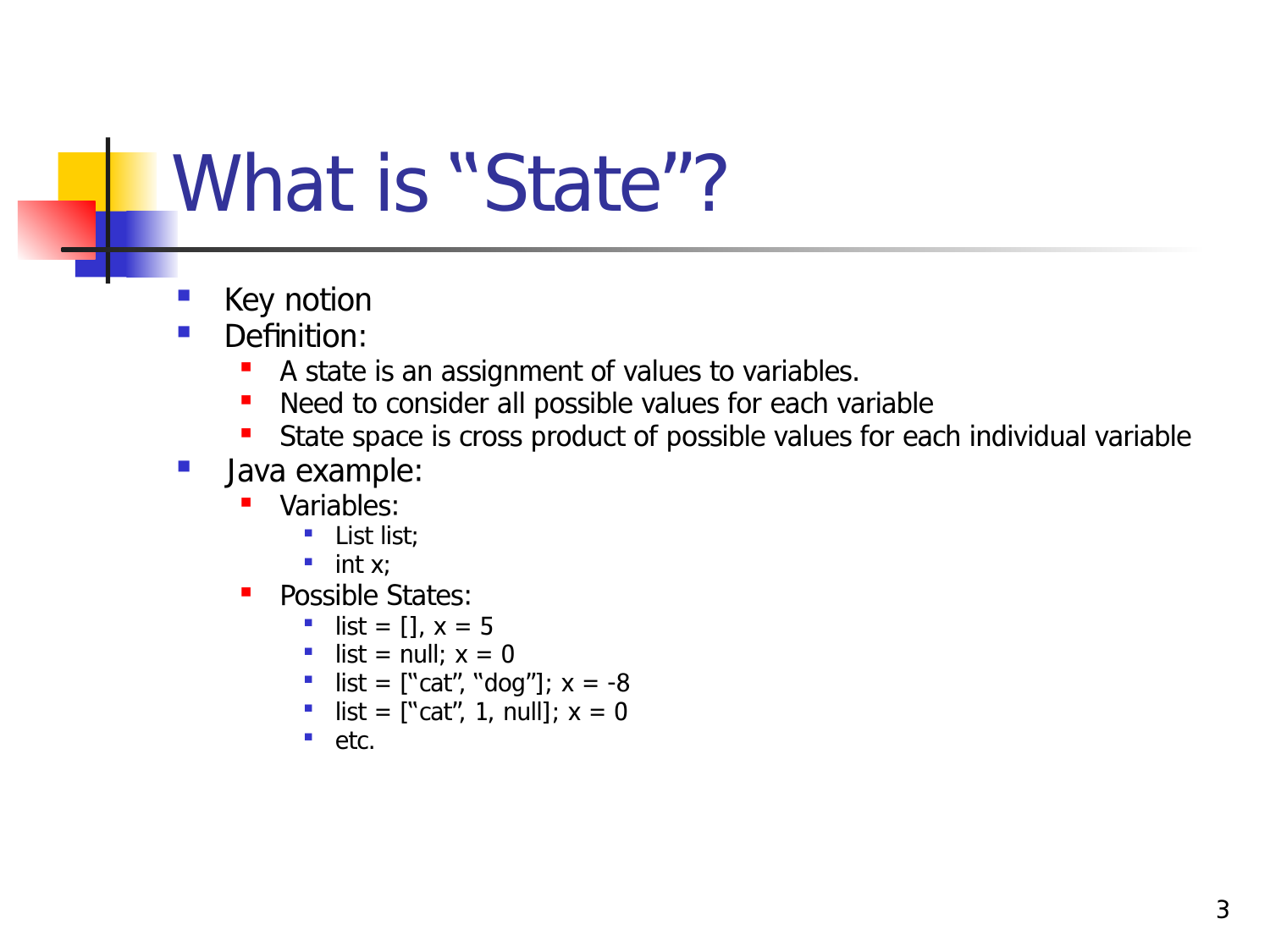

# What is “State”?
Key notion
Definition:
A state is an assignment of values to variables.
Need to consider all possible values for each variable
State space is cross product of possible values for each individual variable
Java example:
Variables:
List list;
int x;
Possible States:
list = [], x = 5
list = null; x = 0
list = [“cat”, “dog”]; x = -8
list = [“cat”, 1, null]; x = 0
etc.
3